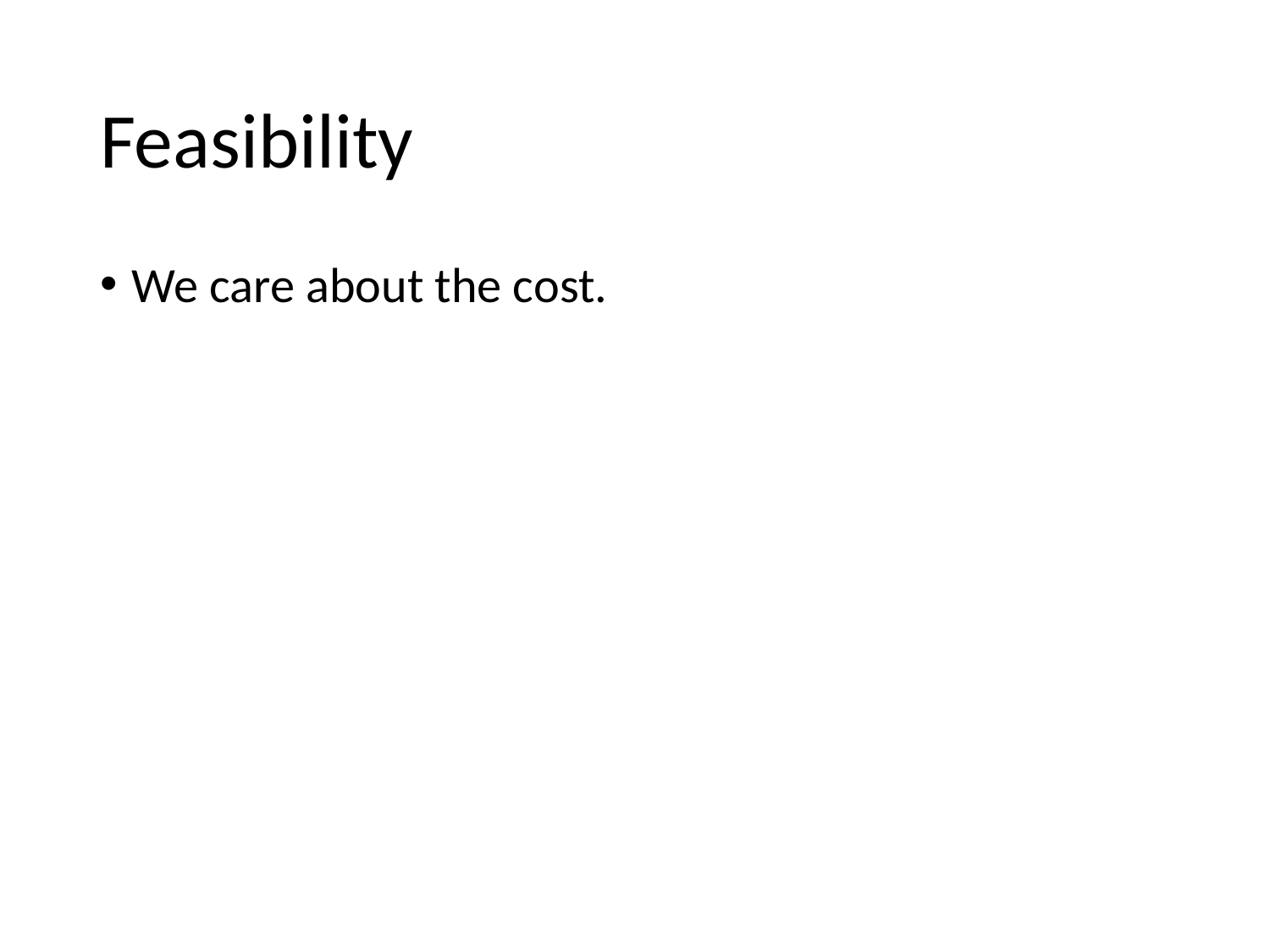

# Feasibility
We care about the cost.